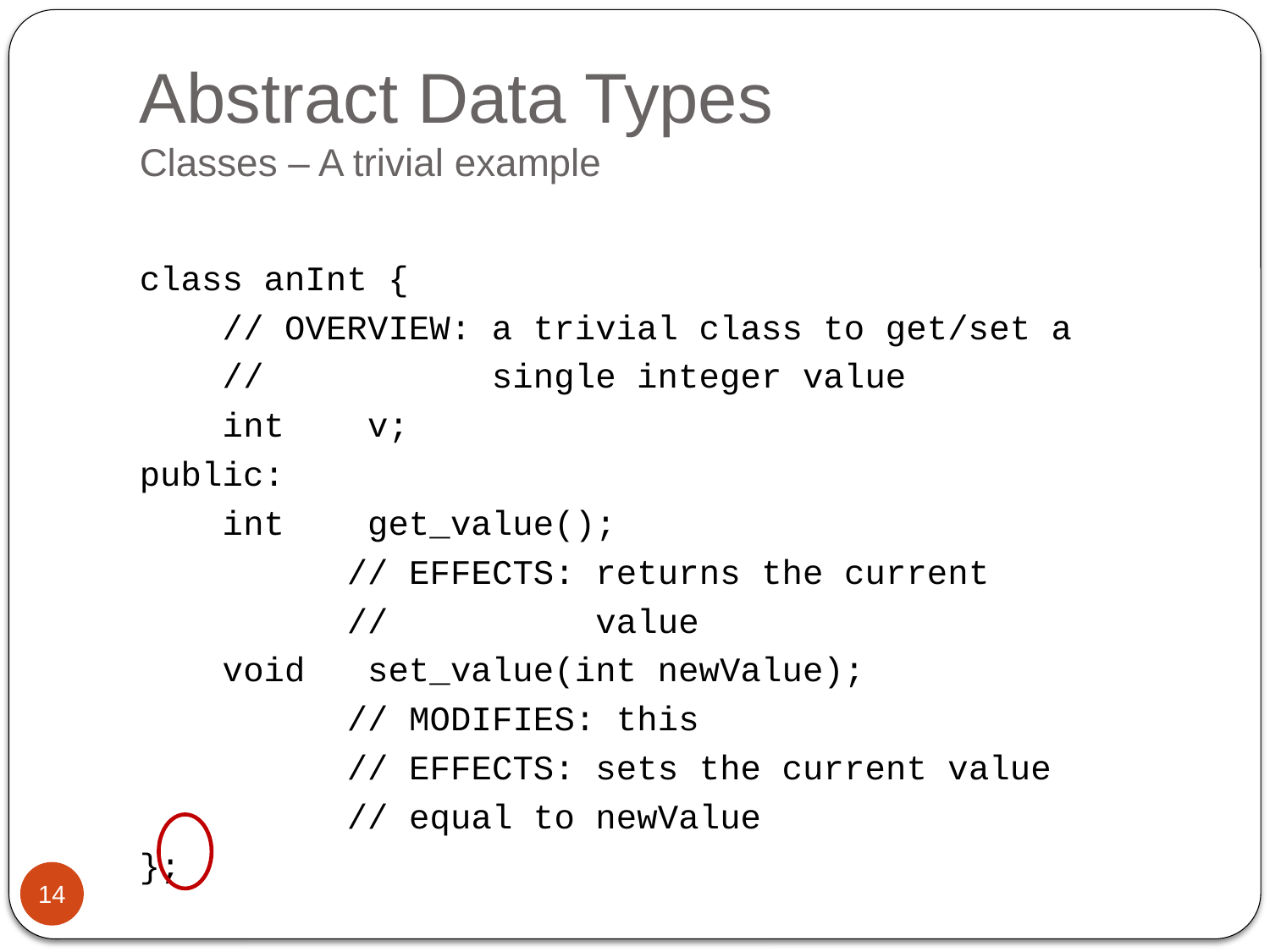

# Abstract Data Types Classes – A trivial example

class anInt {
    // OVERVIEW: a trivial class to get/set a
    //           single integer value
    int    v;
public:
    int    get_value();
          // EFFECTS: returns the current
          //          value
    void   set_value(int newValue);
          // MODIFIES: this
          // EFFECTS: sets the current value
          // equal to newValue
};

14